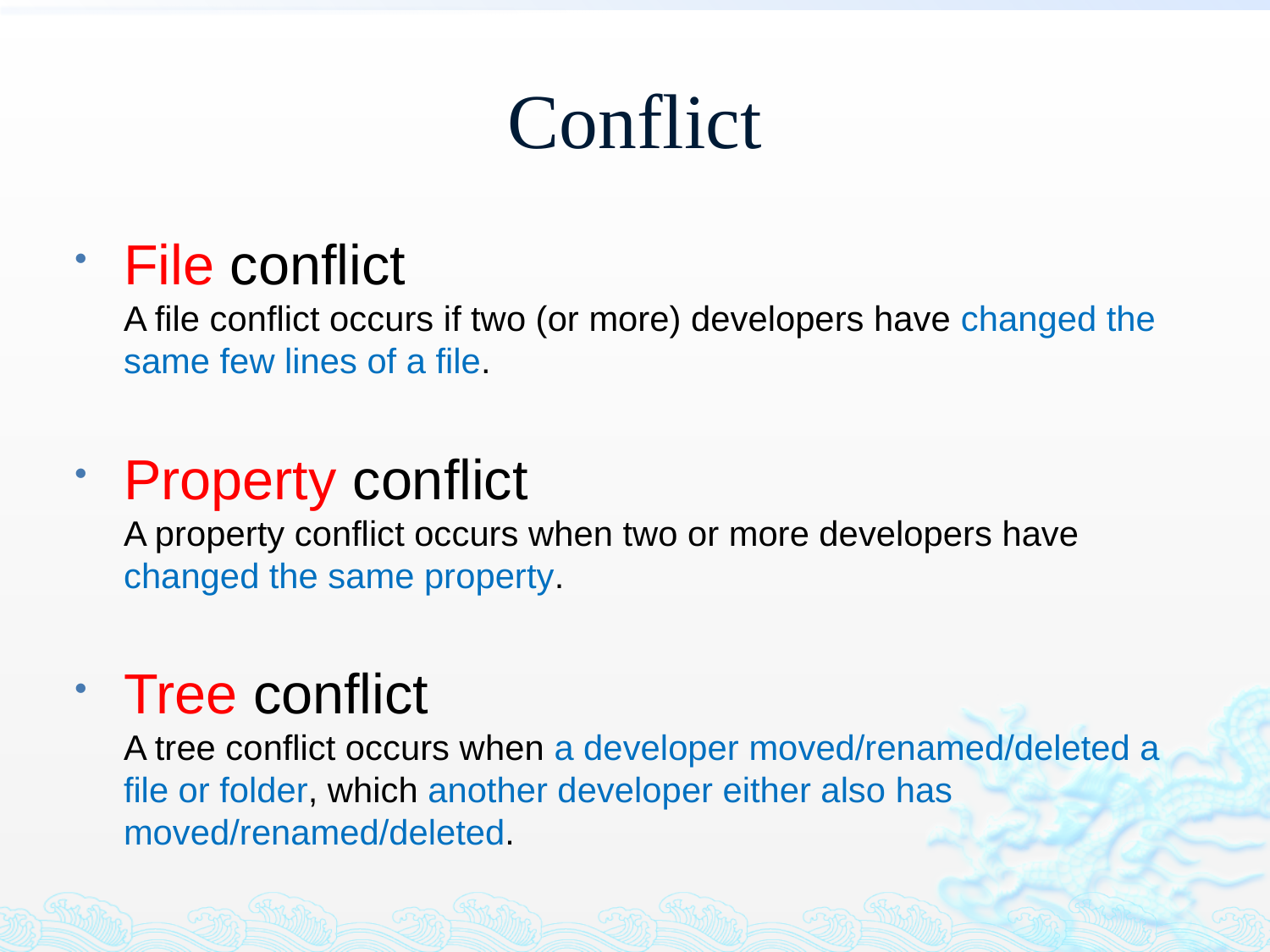

# Conflict
File conflict
A file conflict occurs if two (or more) developers have changed the same few lines of a file.
Property conflict
A property conflict occurs when two or more developers have changed the same property.
Tree conflict
A tree conflict occurs when a developer moved/renamed/deleted a file or folder, which another developer either also has moved/renamed/deleted.